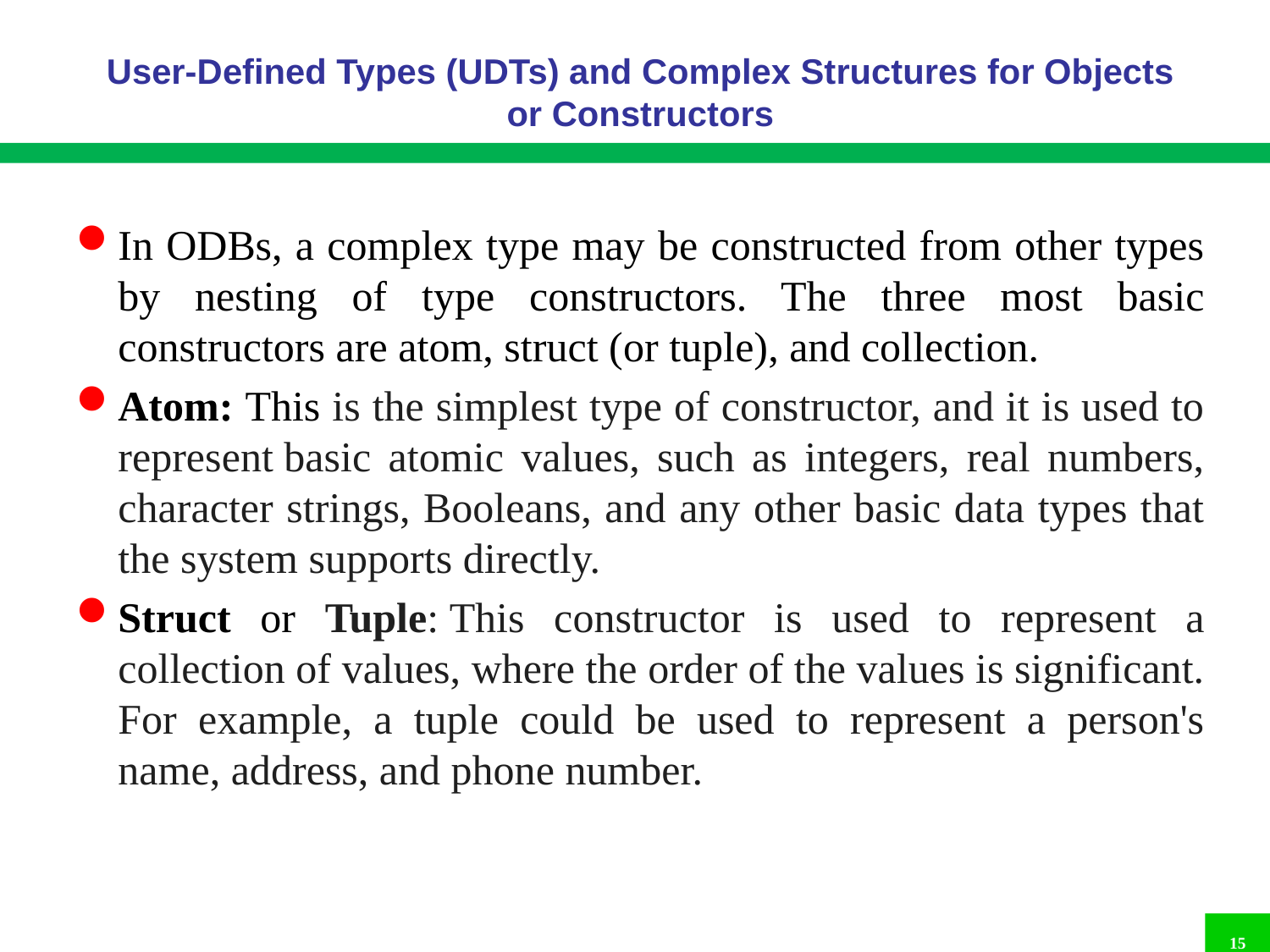

# User-Defined Types (UDTs) and Complex Structures for Objects or Constructors
In ODBs, a complex type may be constructed from other types by nesting of type constructors. The three most basic constructors are atom, struct (or tuple), and collection.
Atom: This is the simplest type of constructor, and it is used to represent basic atomic values, such as integers, real numbers, character strings, Booleans, and any other basic data types that the system supports directly.
Struct or Tuple: This constructor is used to represent a collection of values, where the order of the values is significant. For example, a tuple could be used to represent a person's name, address, and phone number.

15